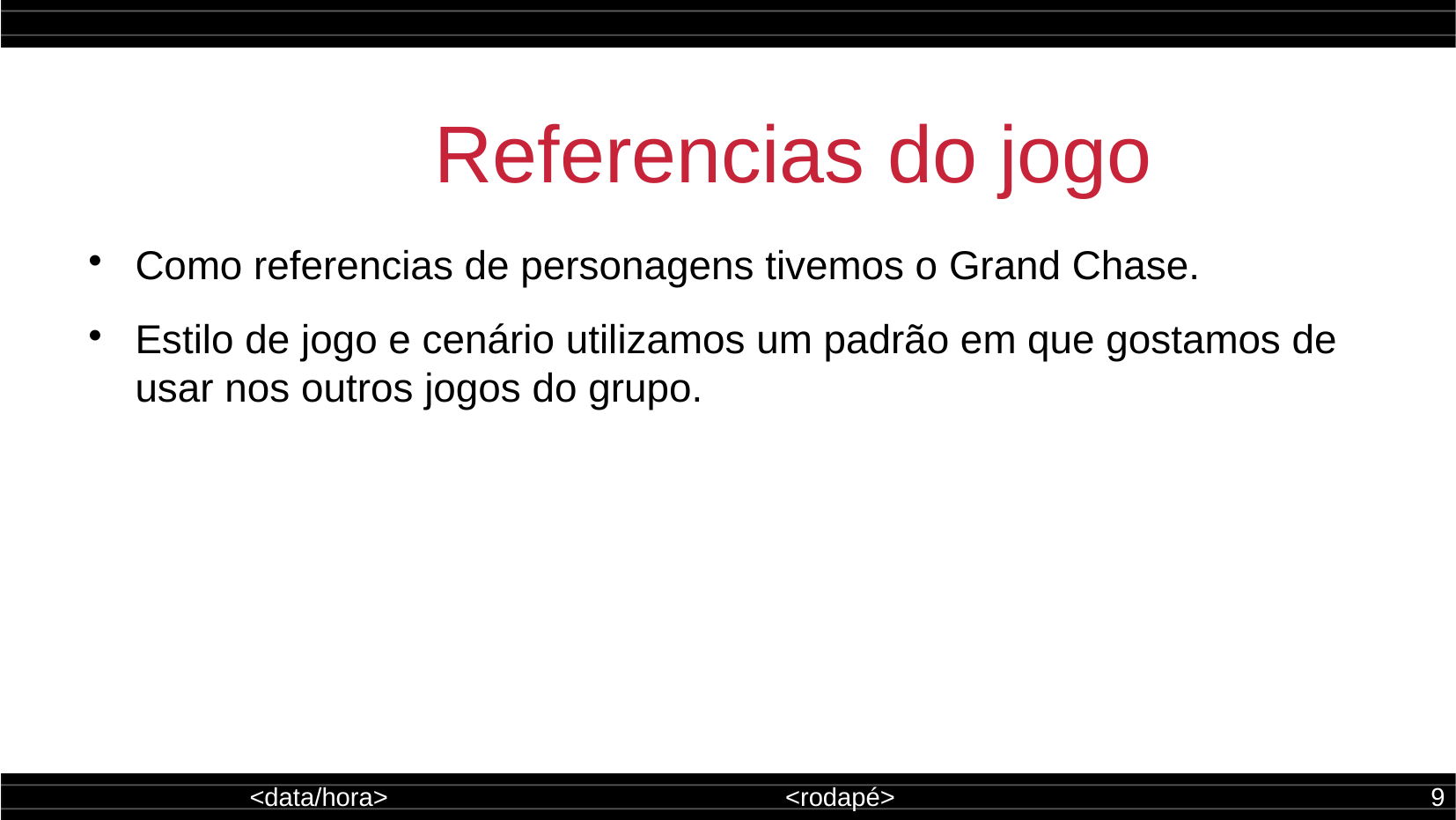

Referencias do jogo
Como referencias de personagens tivemos o Grand Chase.
Estilo de jogo e cenário utilizamos um padrão em que gostamos de usar nos outros jogos do grupo.